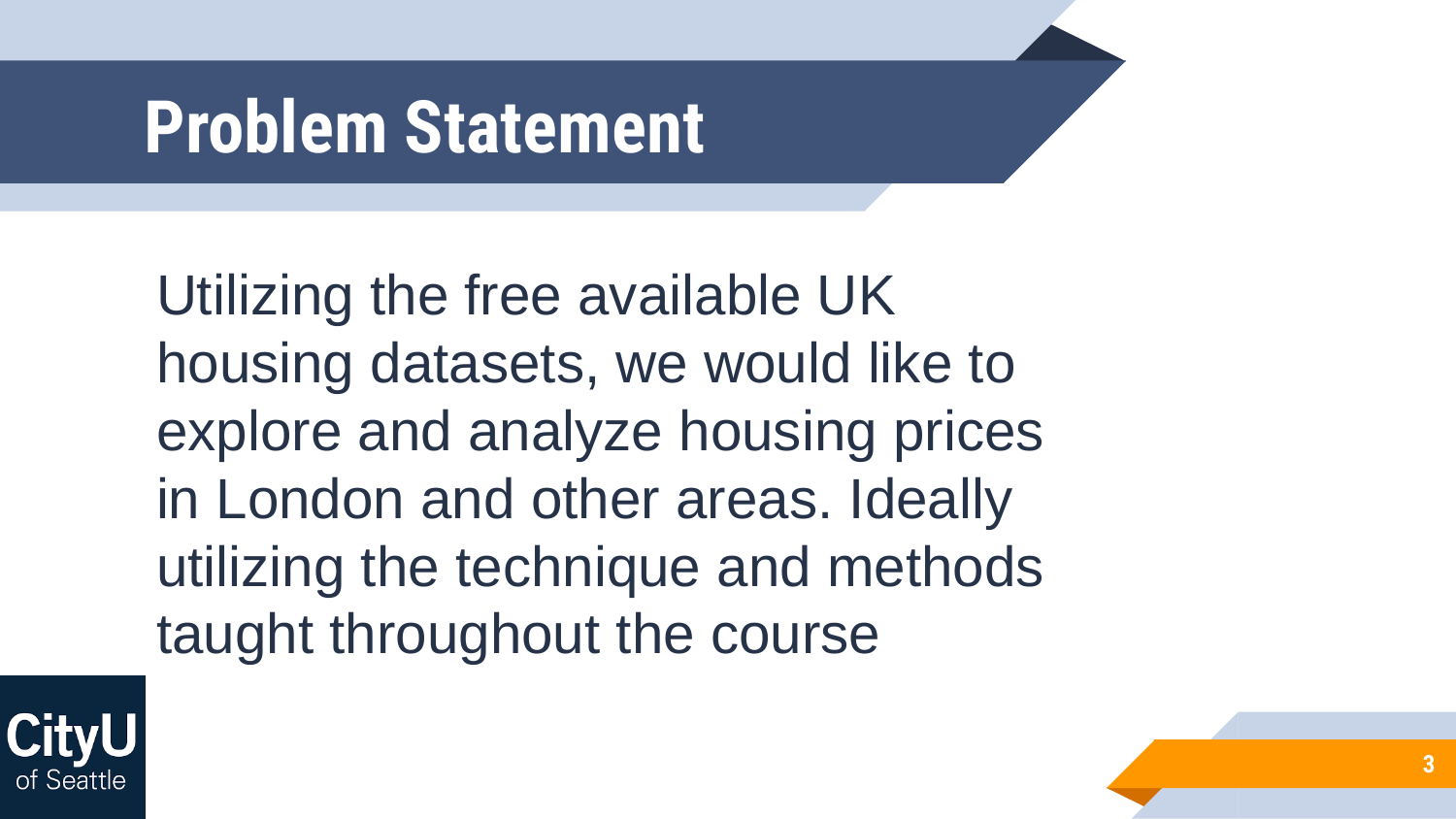

# Problem Statement
Utilizing the free available UK housing datasets, we would like to explore and analyze housing prices in London and other areas. Ideally utilizing the technique and methods taught throughout the course
3